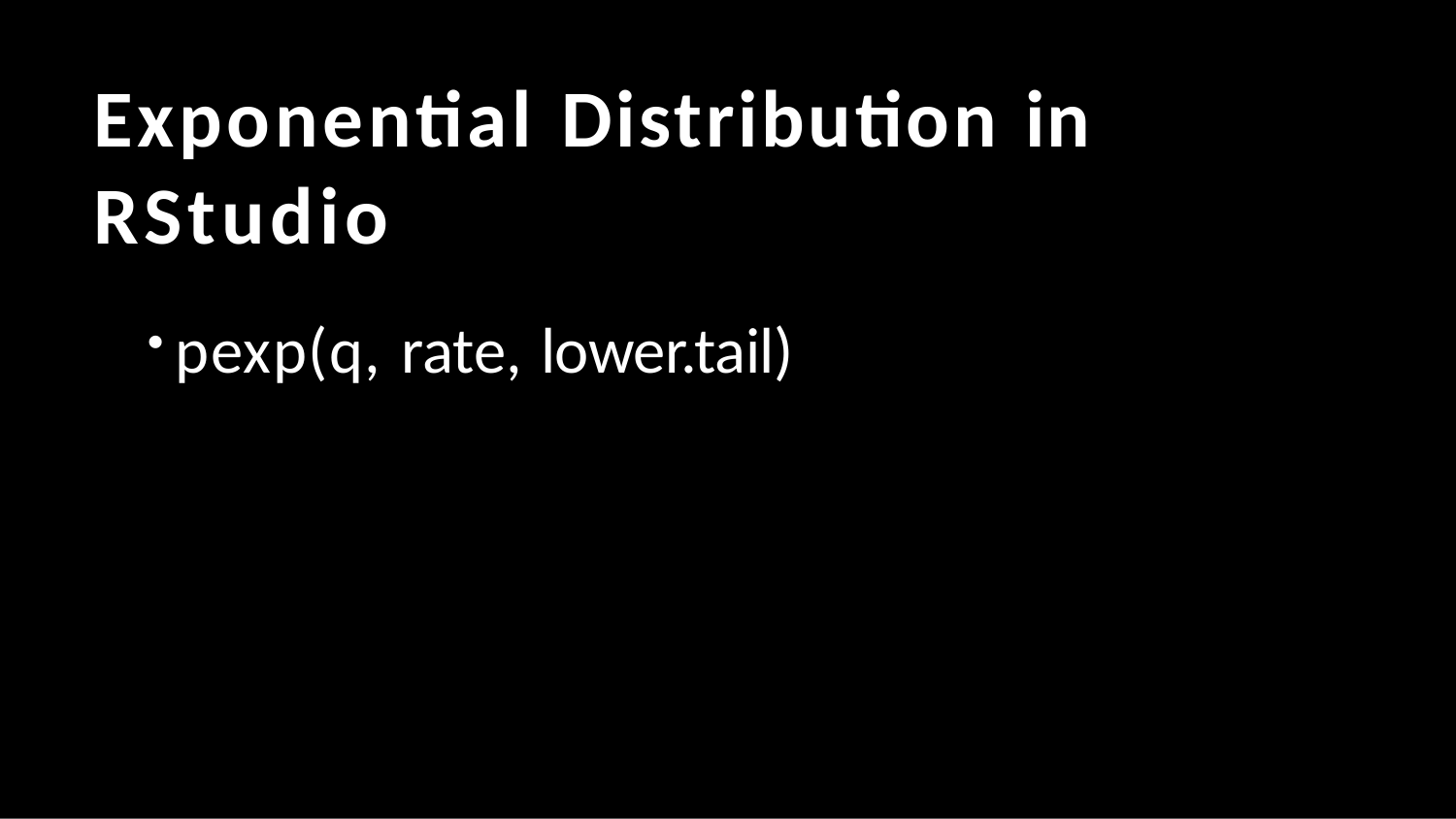

# Exponential Distribution in RStudio
pexp(q, rate, lower.tail)